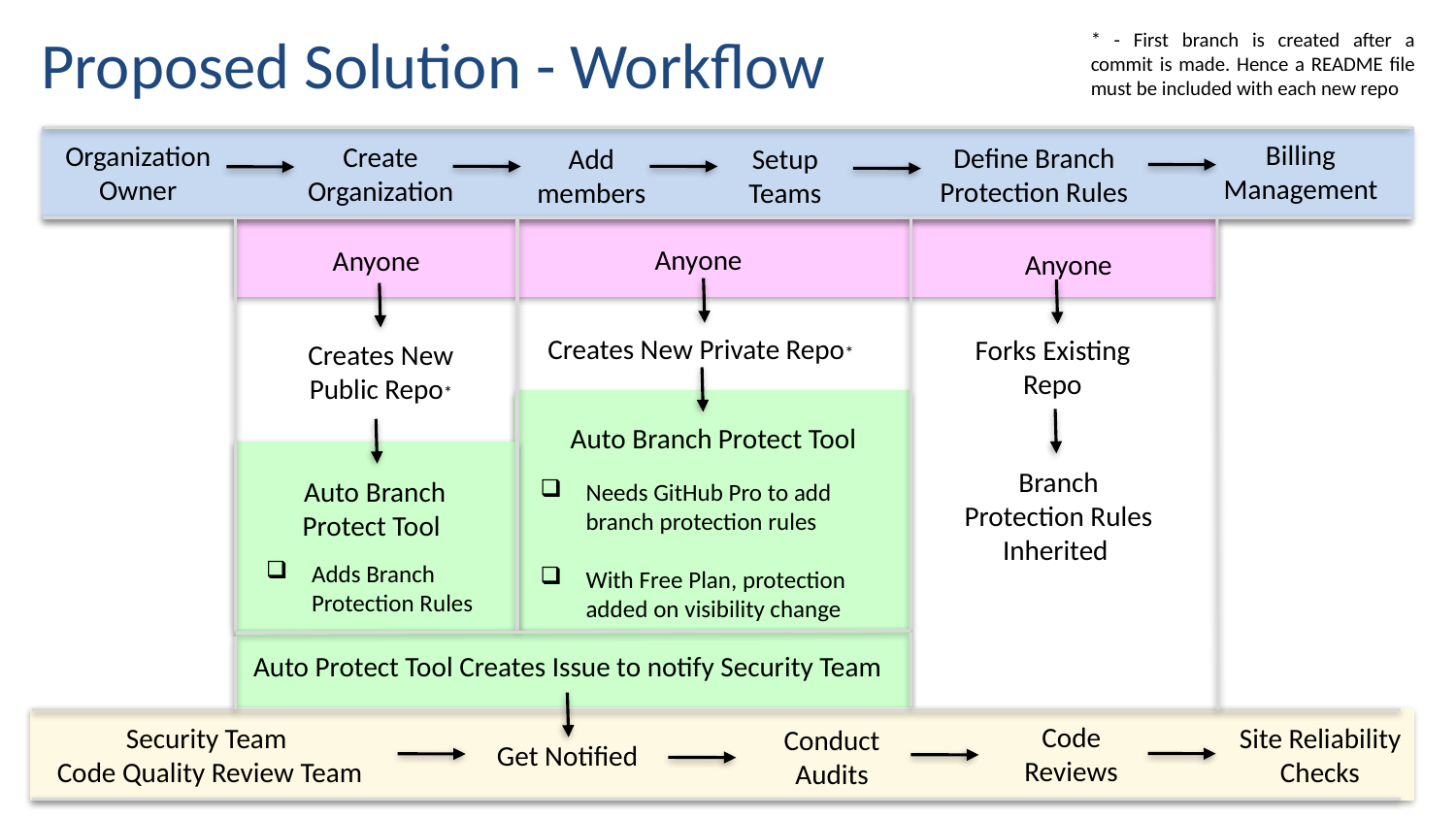

# Proposed Solution - Workflow
* - First branch is created after a commit is made. Hence a README file must be included with each new repo

Billing Management
Organization Owner
Create Organization
Define Branch Protection Rules
Setup Teams
Add members

Anyone
Anyone
Anyone
Creates New Private Repo*
Forks Existing Repo
Creates New Public Repo*

Auto Branch Protect Tool

Branch Protection Rules Inherited
Auto Branch Protect Tool
Needs GitHub Pro to add branch protection rules

With Free Plan, protection added on visibility change
Adds Branch Protection Rules

Auto Protect Tool Creates Issue to notify Security Team

Code Reviews
Site Reliability Checks
Security Team
Code Quality Review Team
Conduct Audits
Get Notified